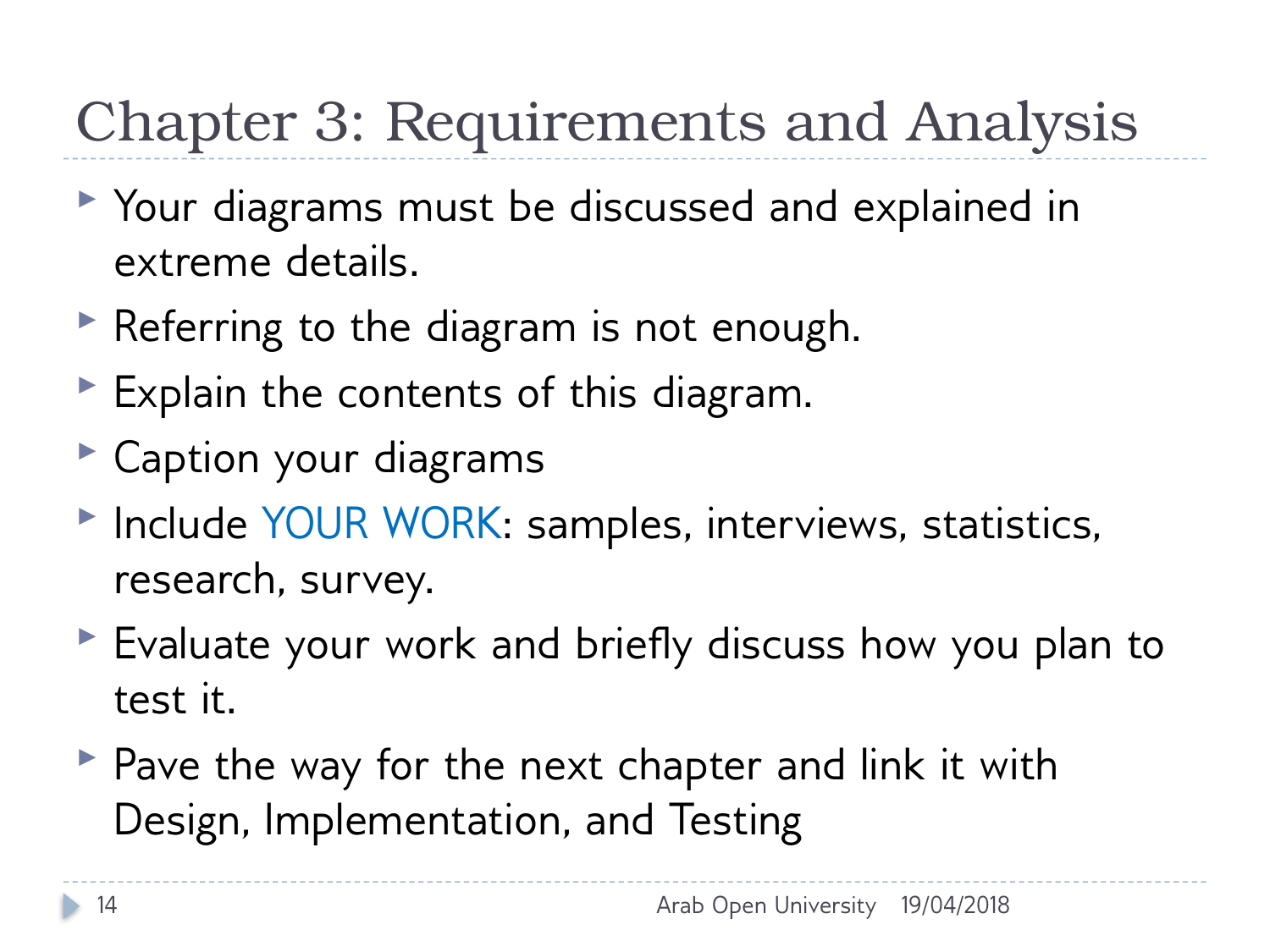

# Chapter 3: Requirements and Analysis
Your diagrams must be discussed and explained in extreme details.
Referring to the diagram is not enough.
Explain the contents of this diagram.
Caption your diagrams
Include YOUR WORK: samples, interviews, statistics, research, survey.
Evaluate your work and briefly discuss how you plan to test it.
Pave the way for the next chapter and link it with Design, Implementation, and Testing
14
Arab Open University
19/04/2018